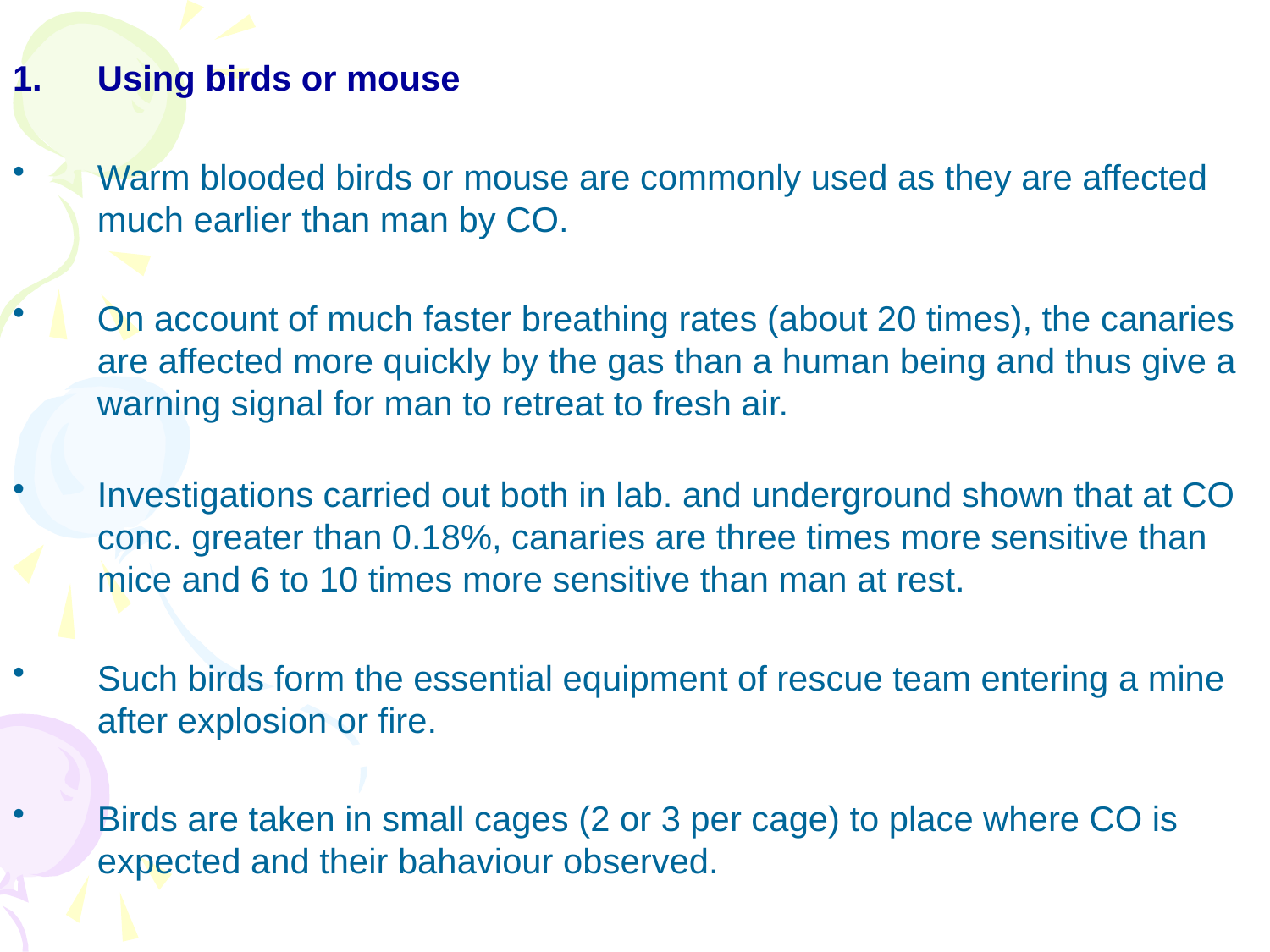

Using birds or mouse

Warm blooded birds or mouse are commonly used as they are affected much earlier than man by CO.

On account of much faster breathing rates (about 20 times), the canaries are affected more quickly by the gas than a human being and thus give a warning signal for man to retreat to fresh air.
Investigations carried out both in lab. and underground shown that at CO conc. greater than 0.18%, canaries are three times more sensitive than mice and 6 to 10 times more sensitive than man at rest.

Such birds form the essential equipment of rescue team entering a mine after explosion or fire.

Birds are taken in small cages (2 or 3 per cage) to place where CO is expected and their bahaviour observed.